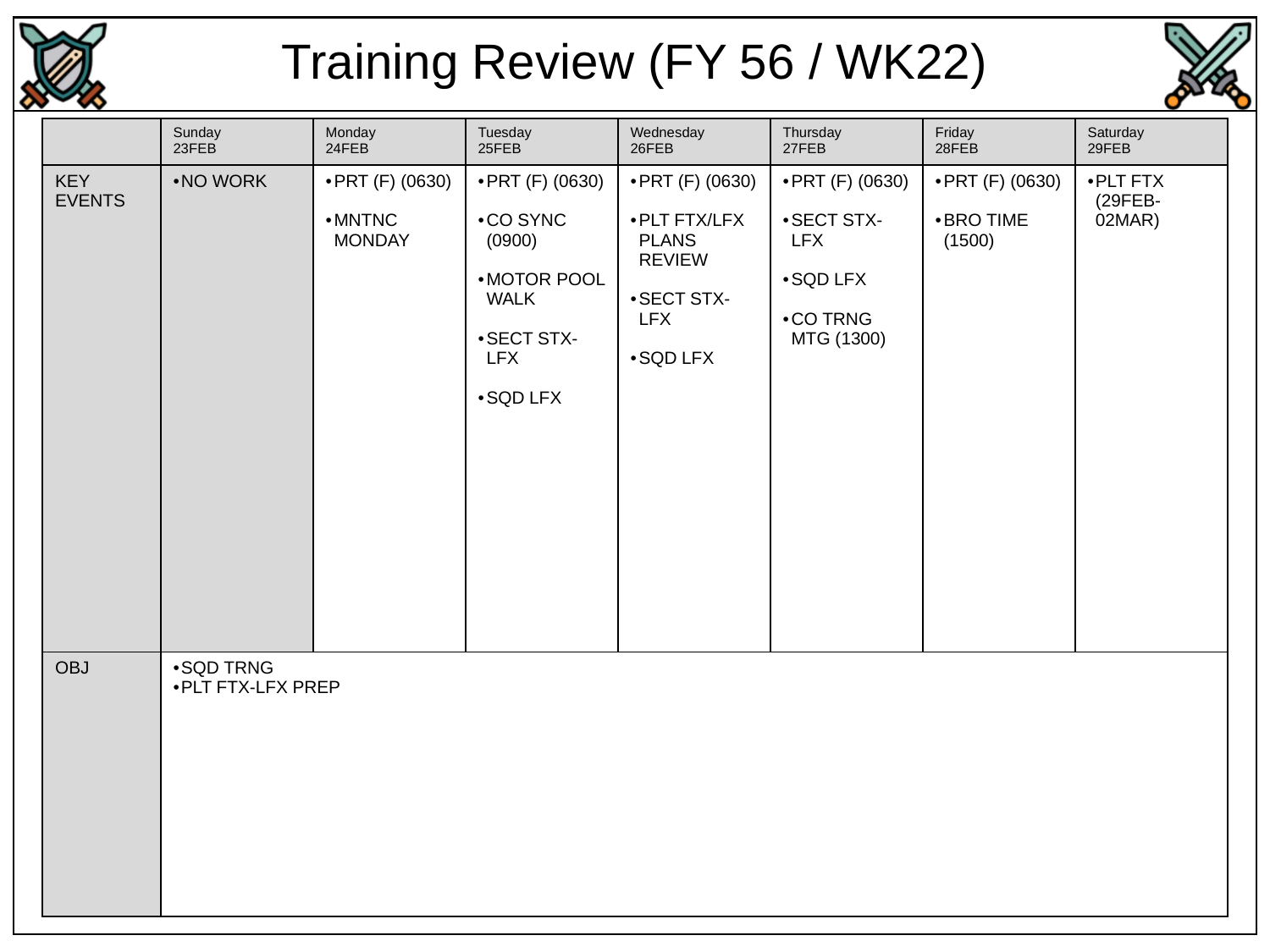

Training Review (FY 56 / WK22)
|  | Sunday 23FEB | Monday 24FEB | Tuesday 25FEB | Wednesday 26FEB | Thursday 27FEB | Friday 28FEB | Saturday 29FEB |
| --- | --- | --- | --- | --- | --- | --- | --- |
| KEY EVENTS | NO WORK | PRT (F) (0630) MNTNC MONDAY | PRT (F) (0630) CO SYNC (0900) MOTOR POOL WALK SECT STX-LFX SQD LFX | PRT (F) (0630) PLT FTX/LFX PLANS REVIEW SECT STX-LFX SQD LFX | PRT (F) (0630) SECT STX-LFX SQD LFX CO TRNG MTG (1300) | PRT (F) (0630) BRO TIME (1500) | PLT FTX (29FEB-02MAR) |
| OBJ | SQD TRNG PLT FTX-LFX PREP |  |  |  |  |  |  |